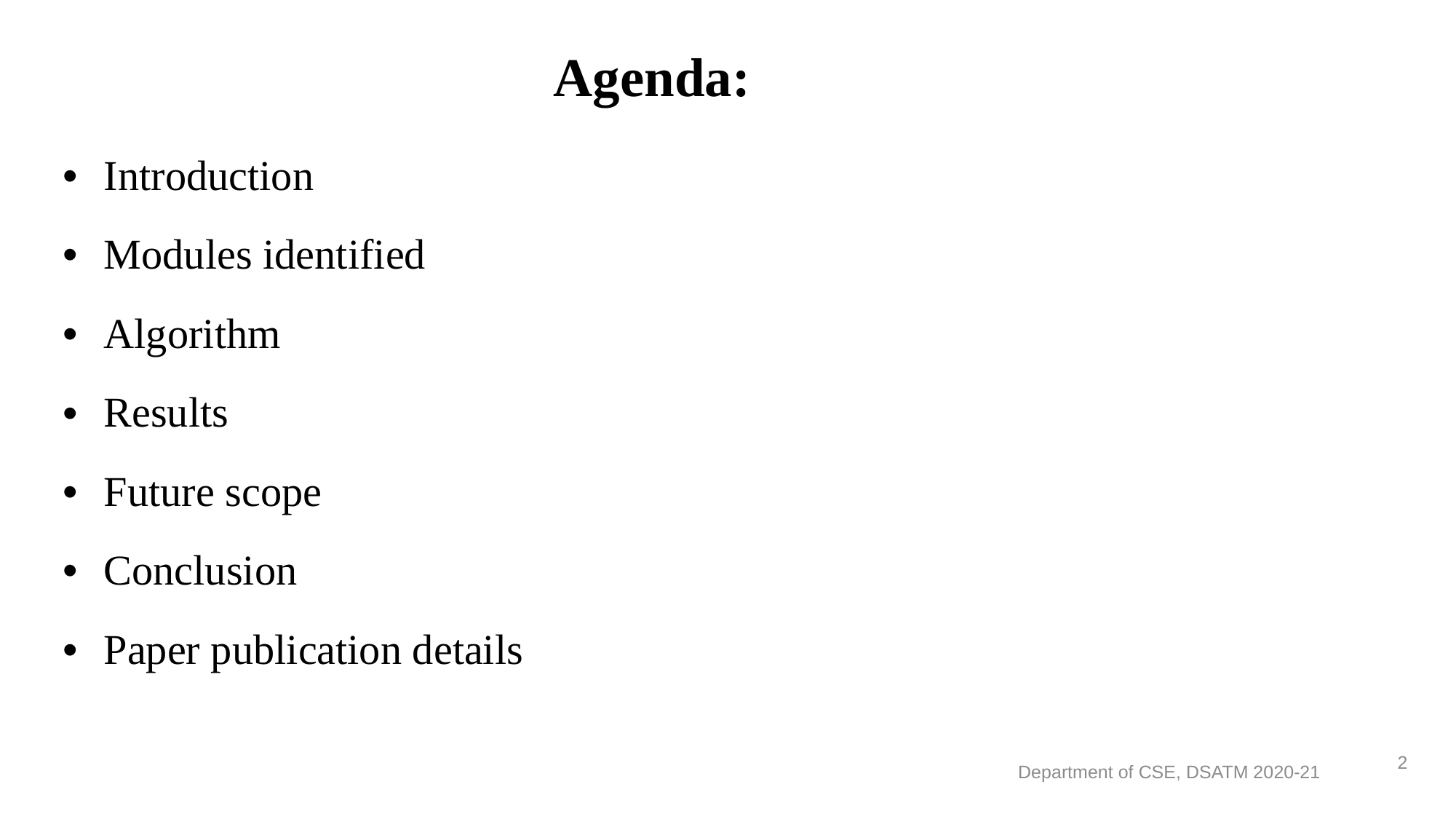

# Agenda:
Introduction
Modules identified
Algorithm
Results
Future scope
Conclusion
Paper publication details
2
Department of CSE, DSATM 2020-21